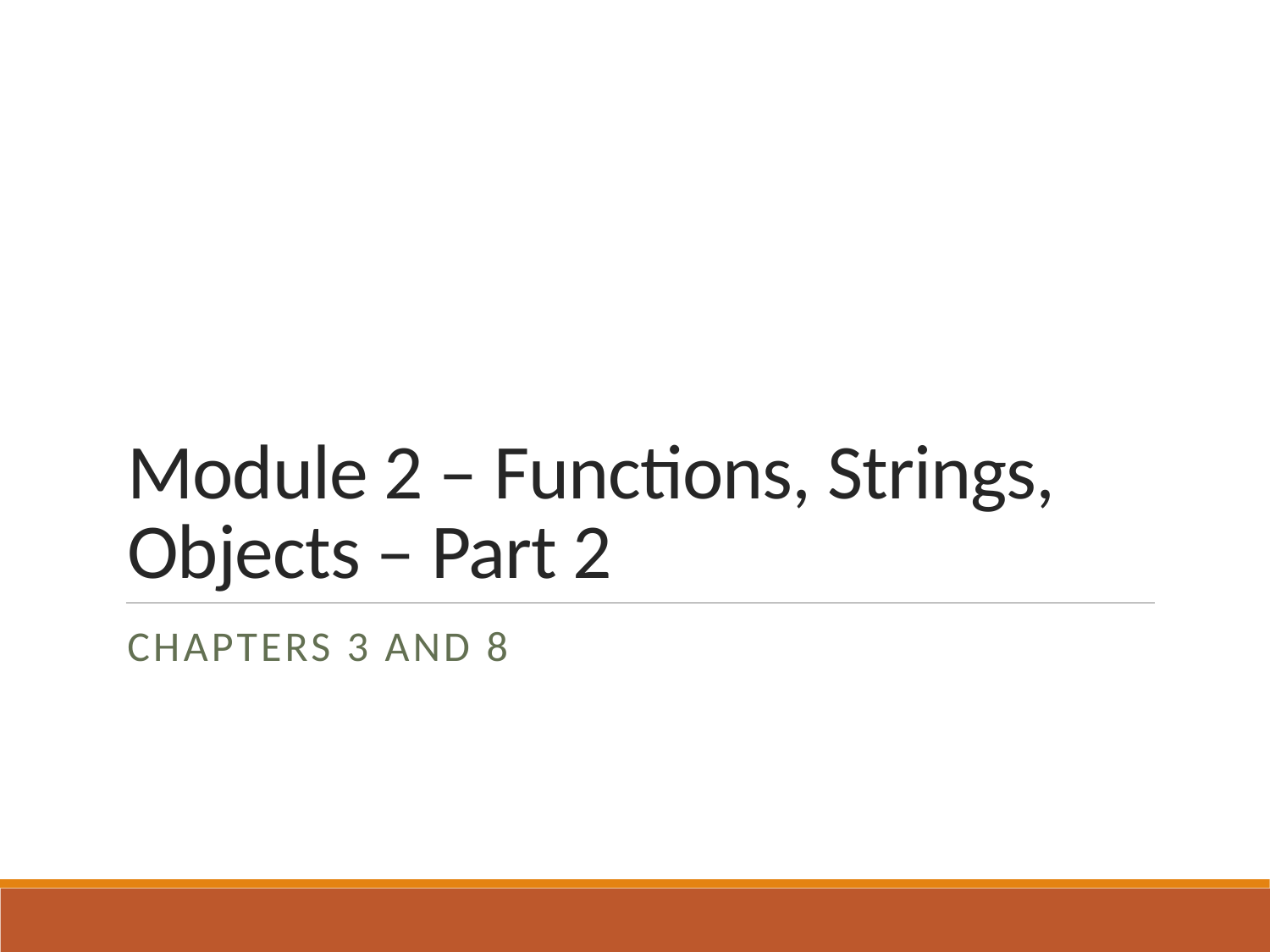

# Module 2 – Functions, Strings, Objects – Part 2
Chapters 3 and 8